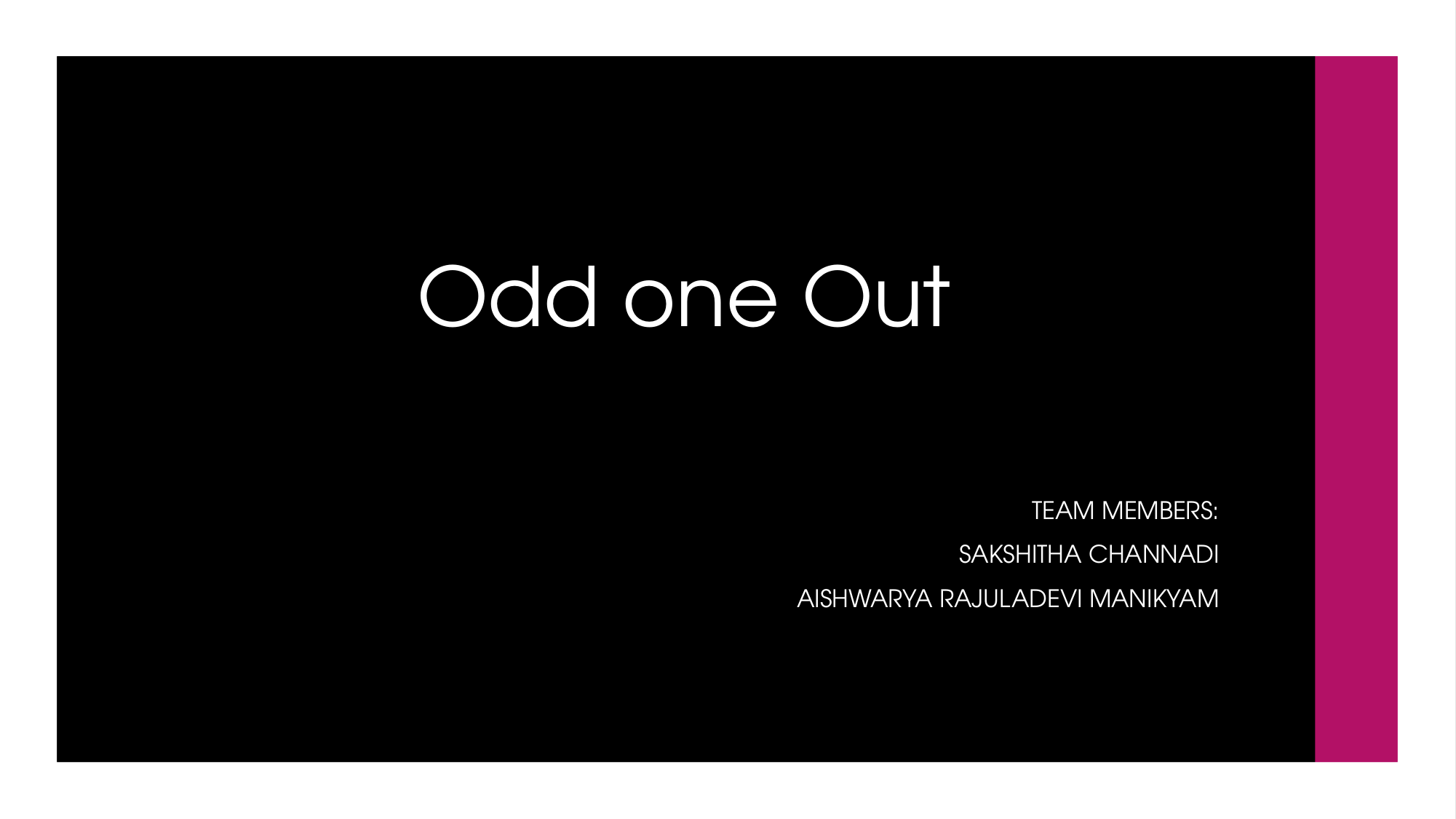

# Odd one Out
Team Members:
Sakshitha Channadi
Aishwarya Rajuladevi Manikyam